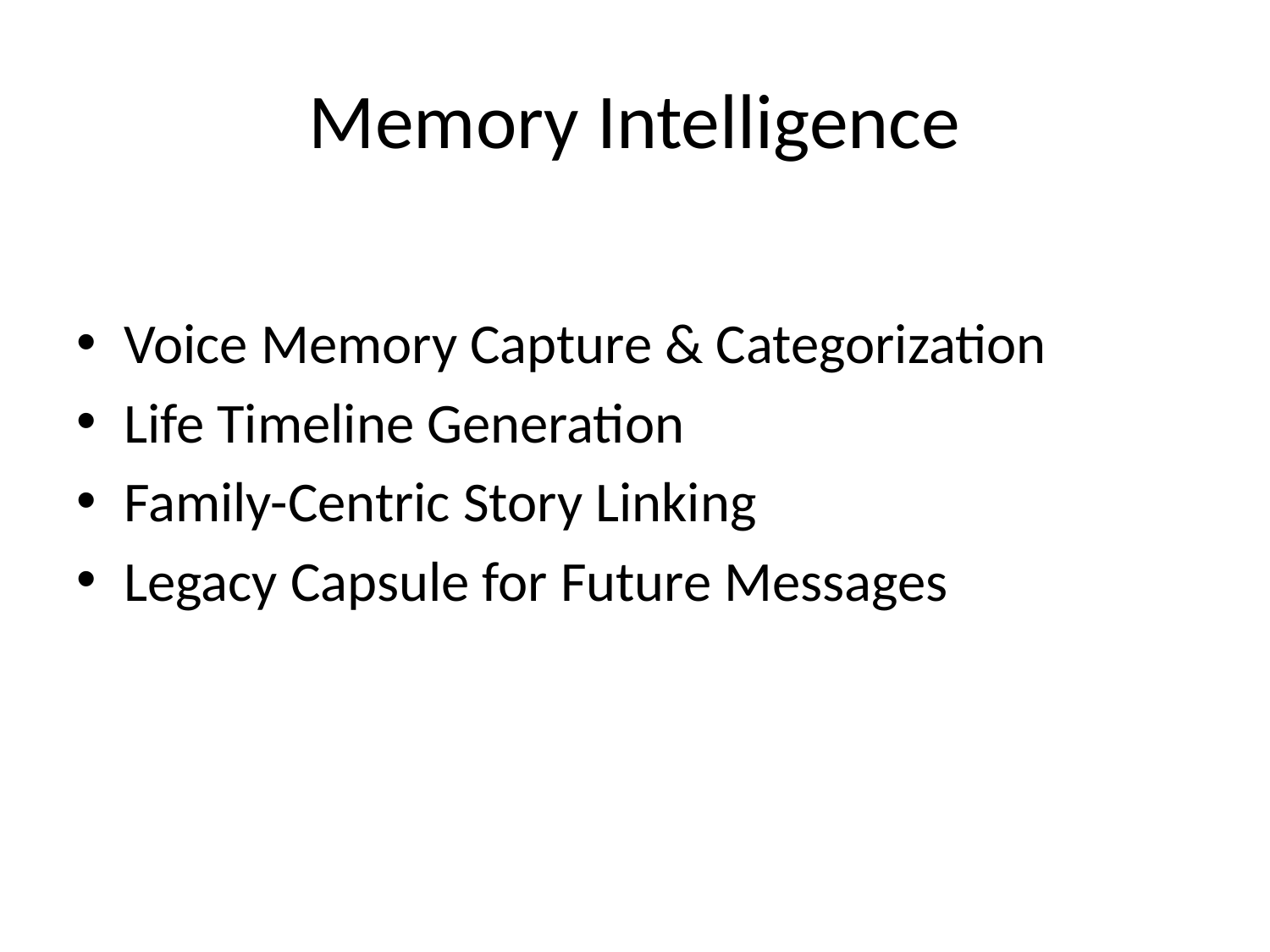

# Memory Intelligence

Voice Memory Capture & Categorization
Life Timeline Generation
Family-Centric Story Linking
Legacy Capsule for Future Messages